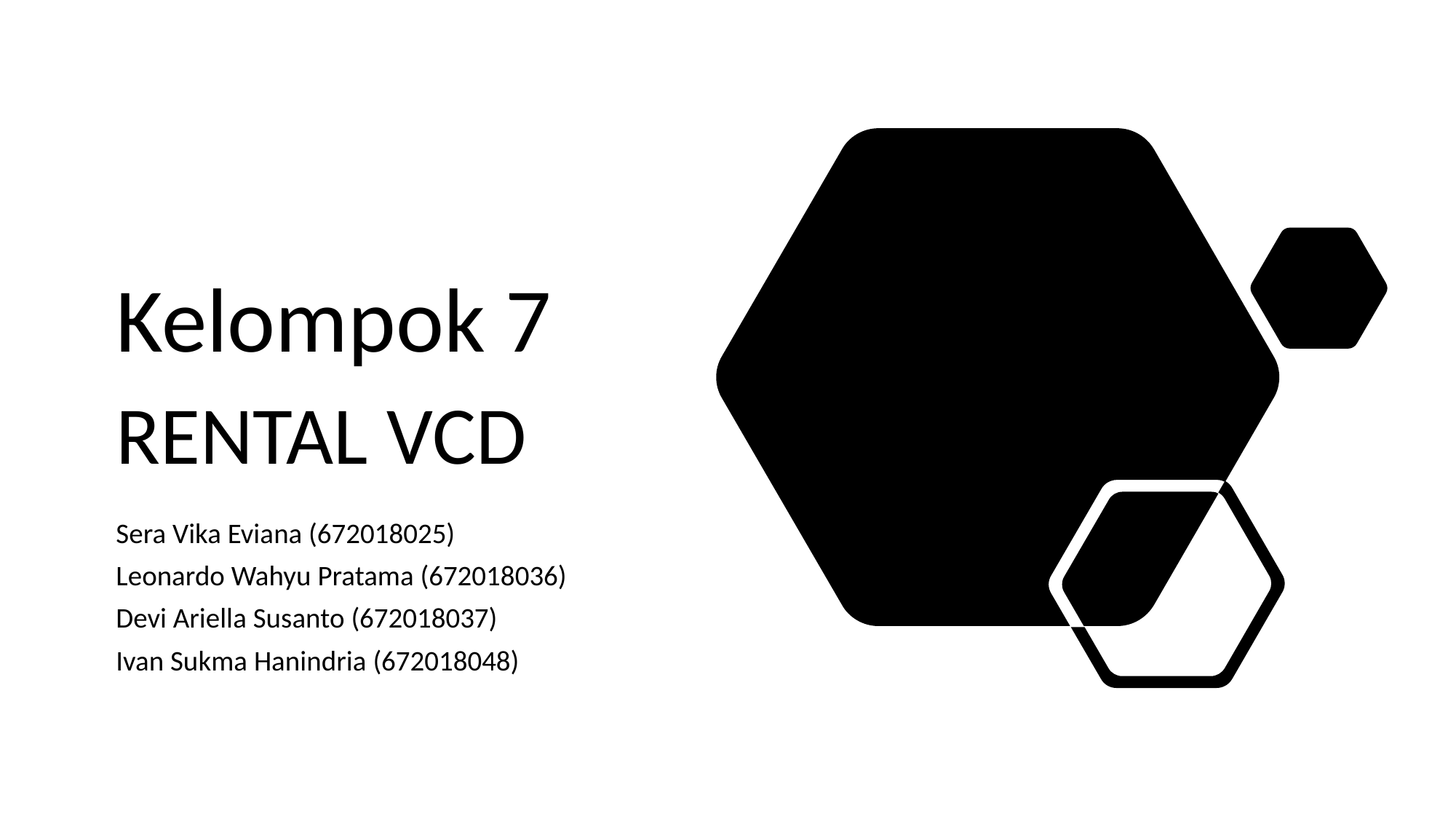

# Kelompok 7

RENTAL VCD
Sera Vika Eviana (672018025)
Leonardo Wahyu Pratama (672018036)
Devi Ariella Susanto (672018037)
Ivan Sukma Hanindria (672018048)